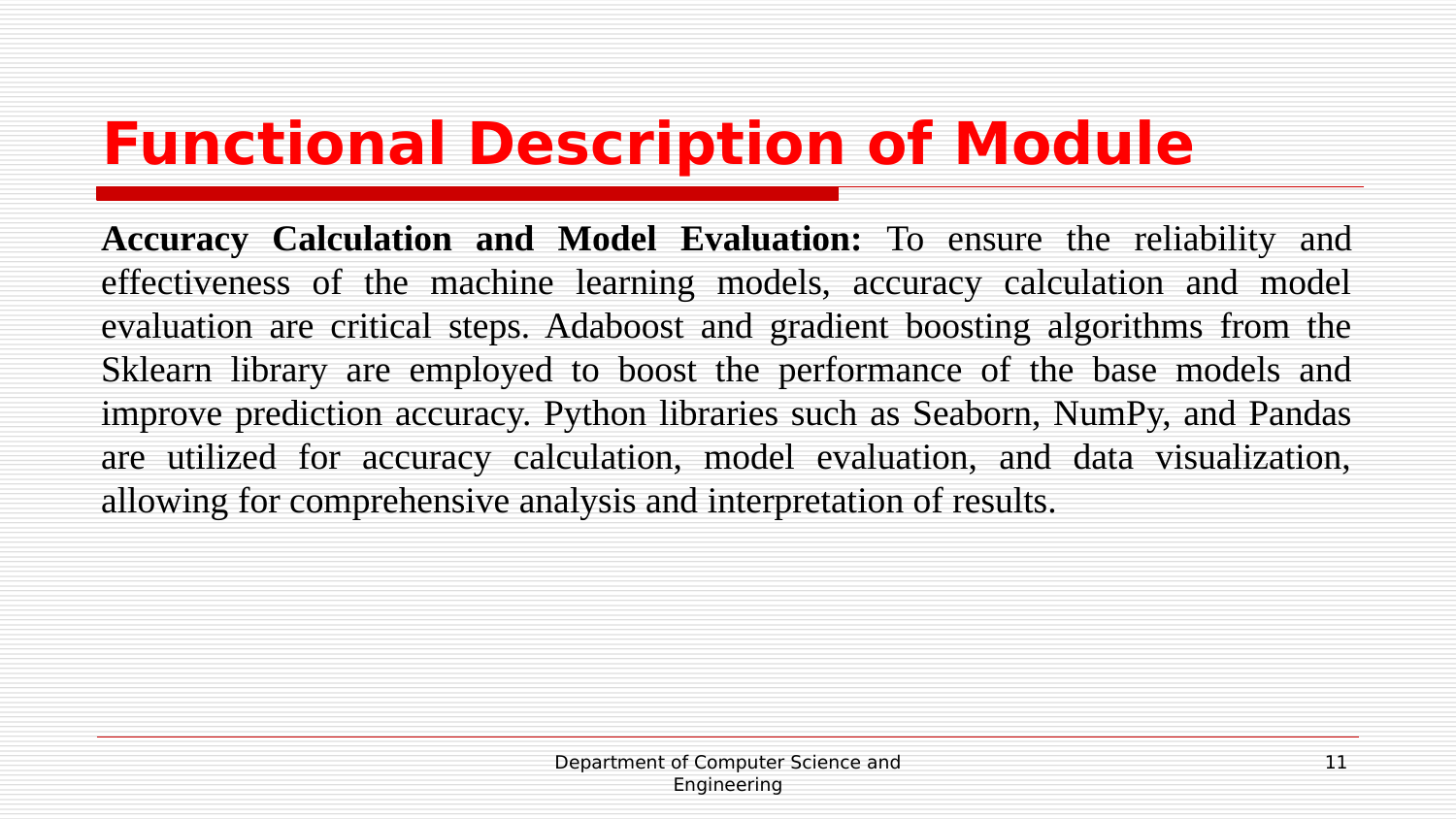

# Functional Description of Module
Accuracy Calculation and Model Evaluation: To ensure the reliability and effectiveness of the machine learning models, accuracy calculation and model evaluation are critical steps. Adaboost and gradient boosting algorithms from the Sklearn library are employed to boost the performance of the base models and improve prediction accuracy. Python libraries such as Seaborn, NumPy, and Pandas are utilized for accuracy calculation, model evaluation, and data visualization, allowing for comprehensive analysis and interpretation of results.
Department of Computer Science and Engineering
11